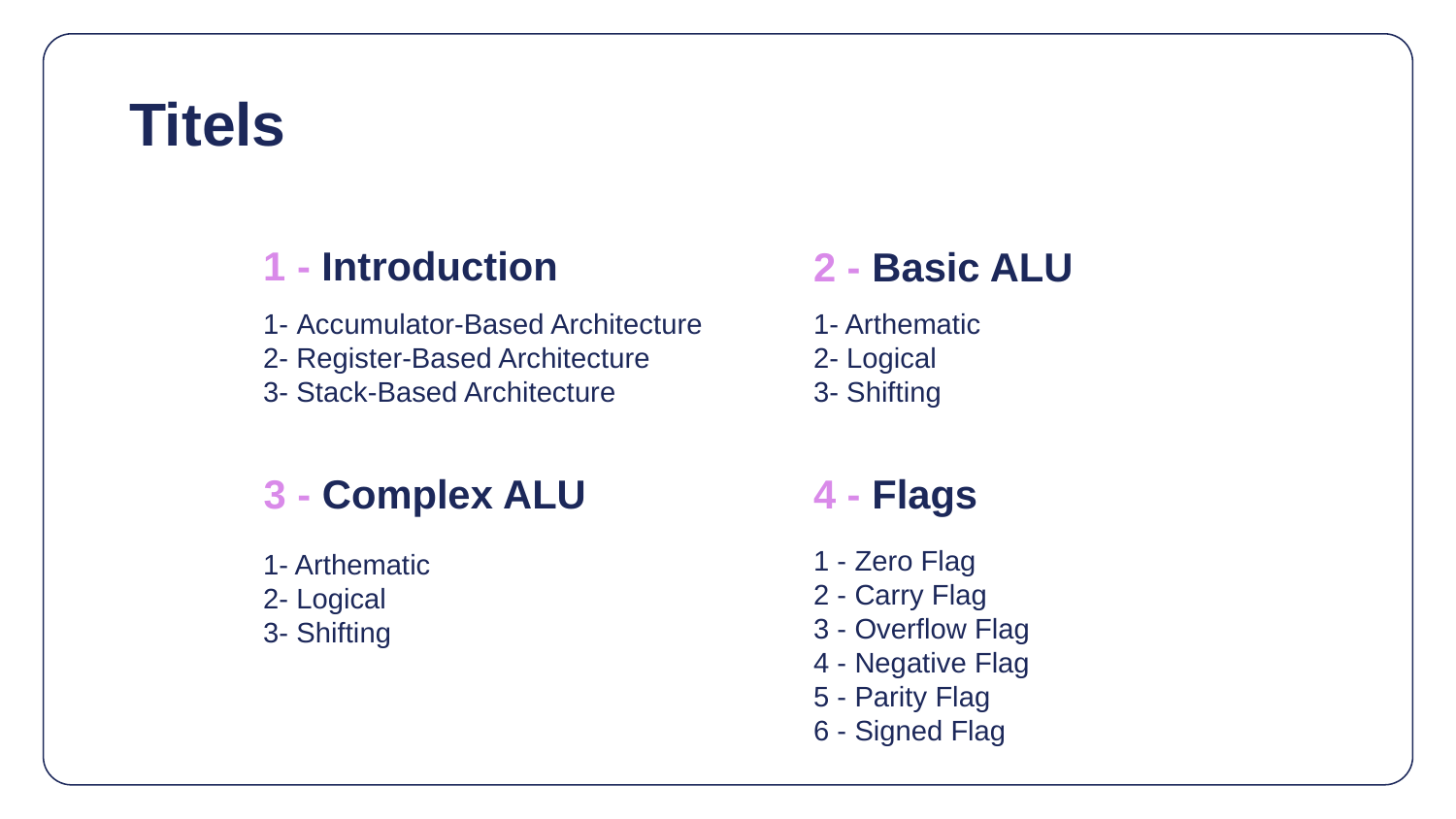

# Titels
1 - Introduction
2 - Basic ALU
1- Accumulator-Based Architecture
2- Register-Based Architecture
3- Stack-Based Architecture

1- Arthematic
2- Logical
3- Shifting
3 - Complex ALU
4 - Flags
1 - Zero Flag
2 - Carry Flag
3 - Overflow Flag
4 - Negative Flag
5 - Parity Flag
6 - Signed Flag
1- Arthematic
2- Logical
3- Shifting